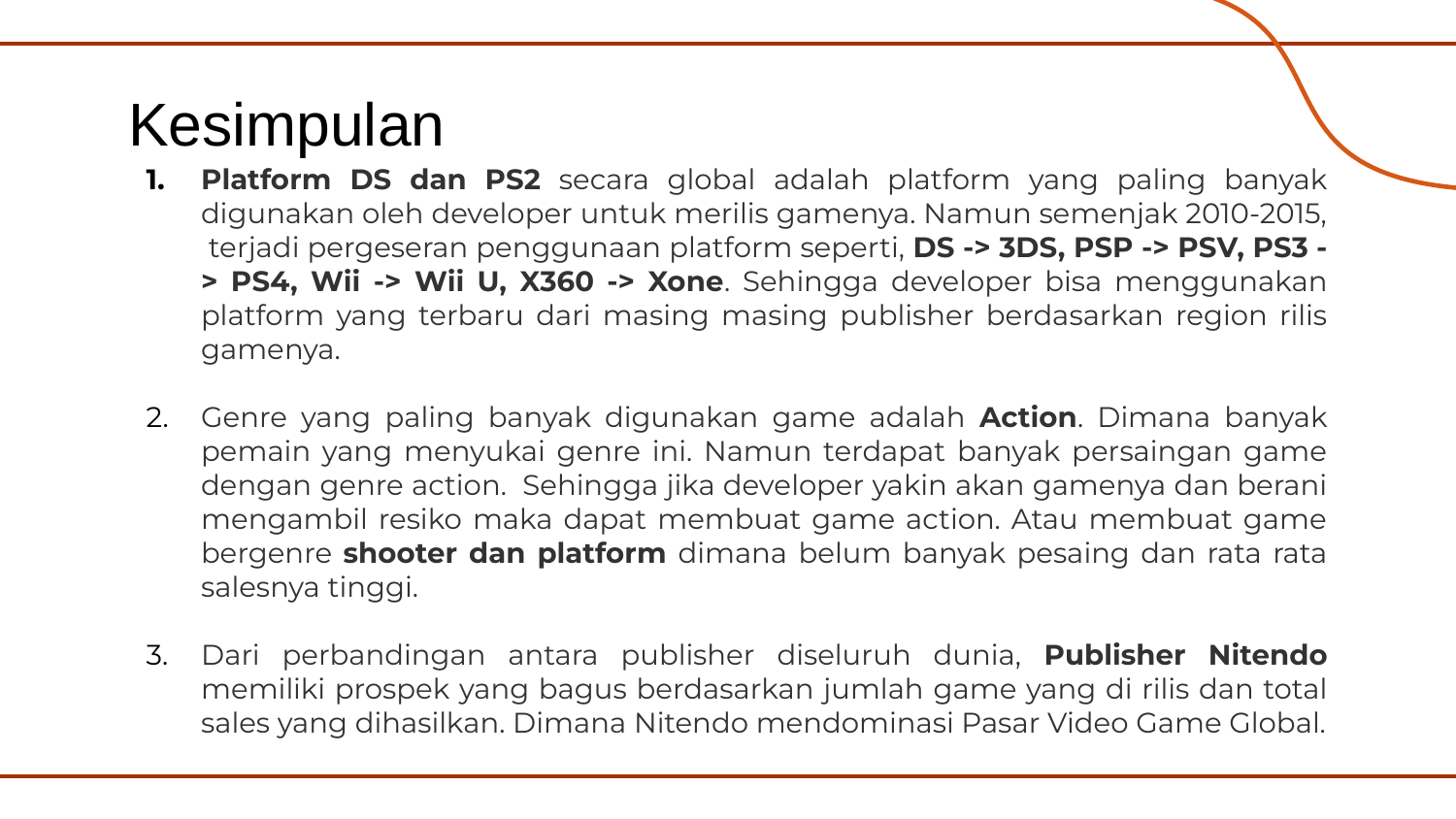

# Kesimpulan
Platform DS dan PS2 secara global adalah platform yang paling banyak digunakan oleh developer untuk merilis gamenya. Namun semenjak 2010-2015,  terjadi pergeseran penggunaan platform seperti, DS -> 3DS, PSP -> PSV, PS3 -> PS4, Wii -> Wii U, X360 -> Xone. Sehingga developer bisa menggunakan platform yang terbaru dari masing masing publisher berdasarkan region rilis gamenya.

Genre yang paling banyak digunakan game adalah Action. Dimana banyak pemain yang menyukai genre ini. Namun terdapat banyak persaingan game dengan genre action.  Sehingga jika developer yakin akan gamenya dan berani mengambil resiko maka dapat membuat game action. Atau membuat game bergenre shooter dan platform dimana belum banyak pesaing dan rata rata salesnya tinggi.

Dari perbandingan antara publisher diseluruh dunia, Publisher Nitendo memiliki prospek yang bagus berdasarkan jumlah game yang di rilis dan total sales yang dihasilkan. Dimana Nitendo mendominasi Pasar Video Game Global.